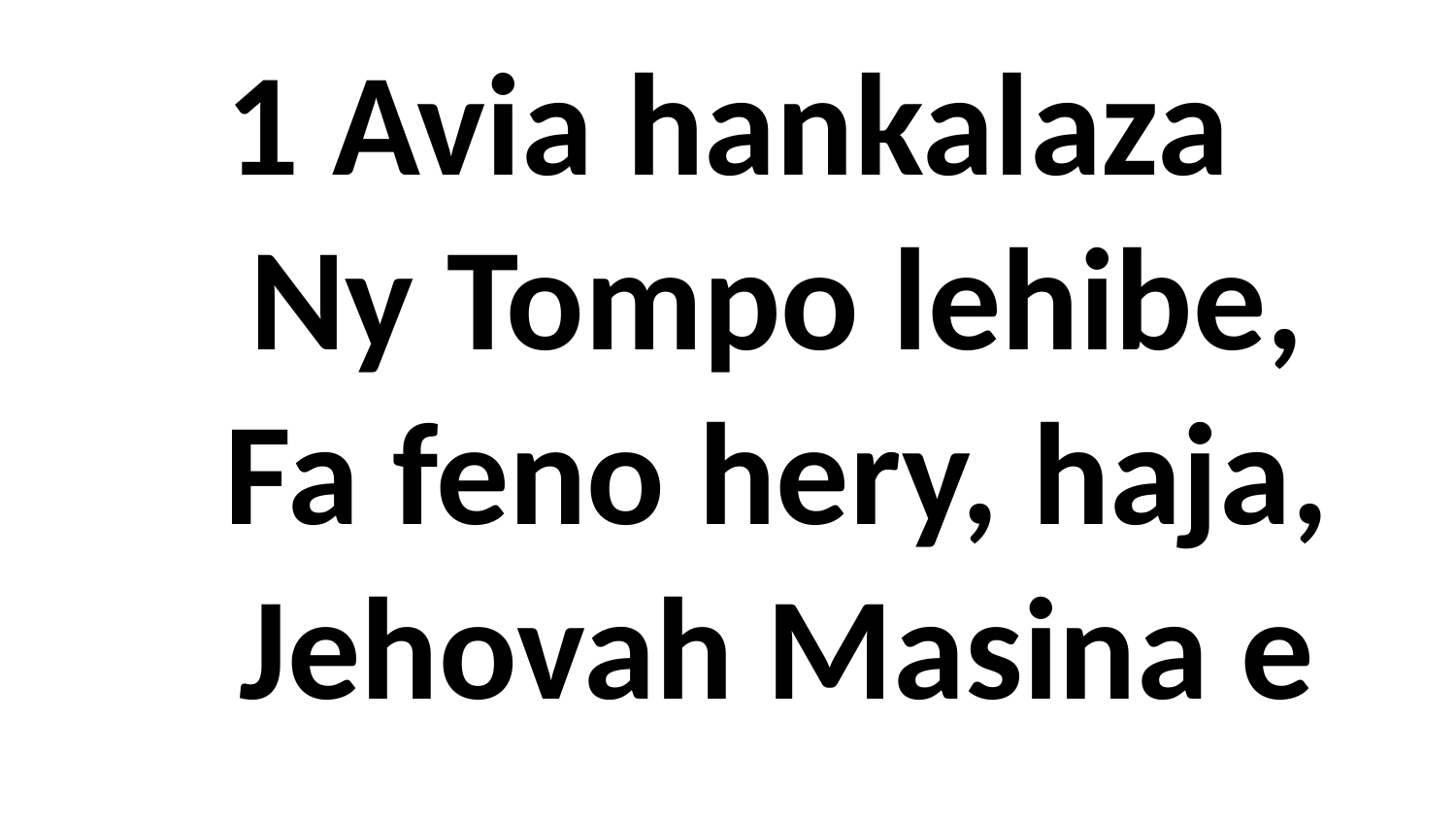

# 1 Avia hankalaza Ny Tompo lehibe, Fa feno hery, haja, Jehovah Masina e